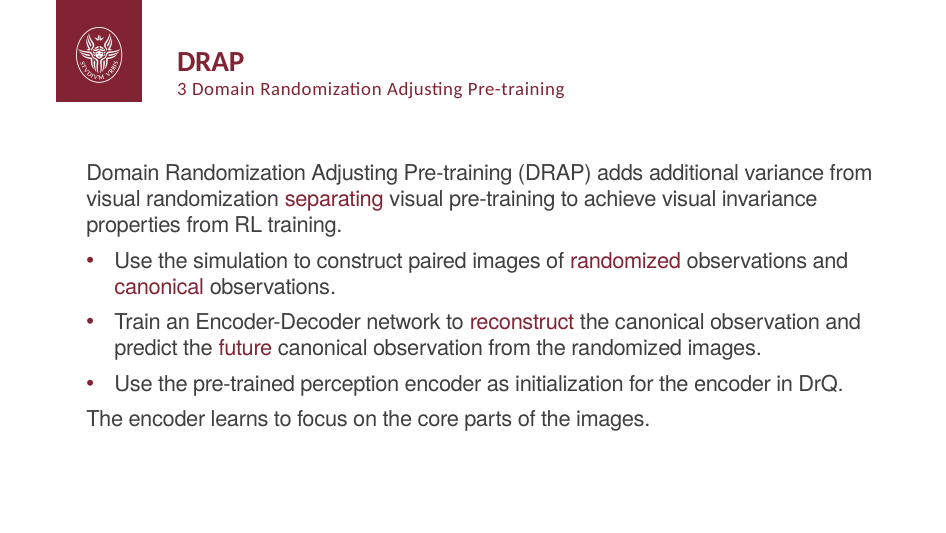

# DRAP
3 Domain Randomization Adjusting Pre-training
Domain Randomization Adjusting Pre-training (DRAP) adds additional variance from visual randomization separating visual pre-training to achieve visual invariance properties from RL training.
Use the simulation to construct paired images of randomized observations and canonical observations.
Train an Encoder-Decoder network to reconstruct the canonical observation and predict the future canonical observation from the randomized images.
Use the pre-trained perception encoder as initialization for the encoder in DrQ.
The encoder learns to focus on the core parts of the images.
18/21